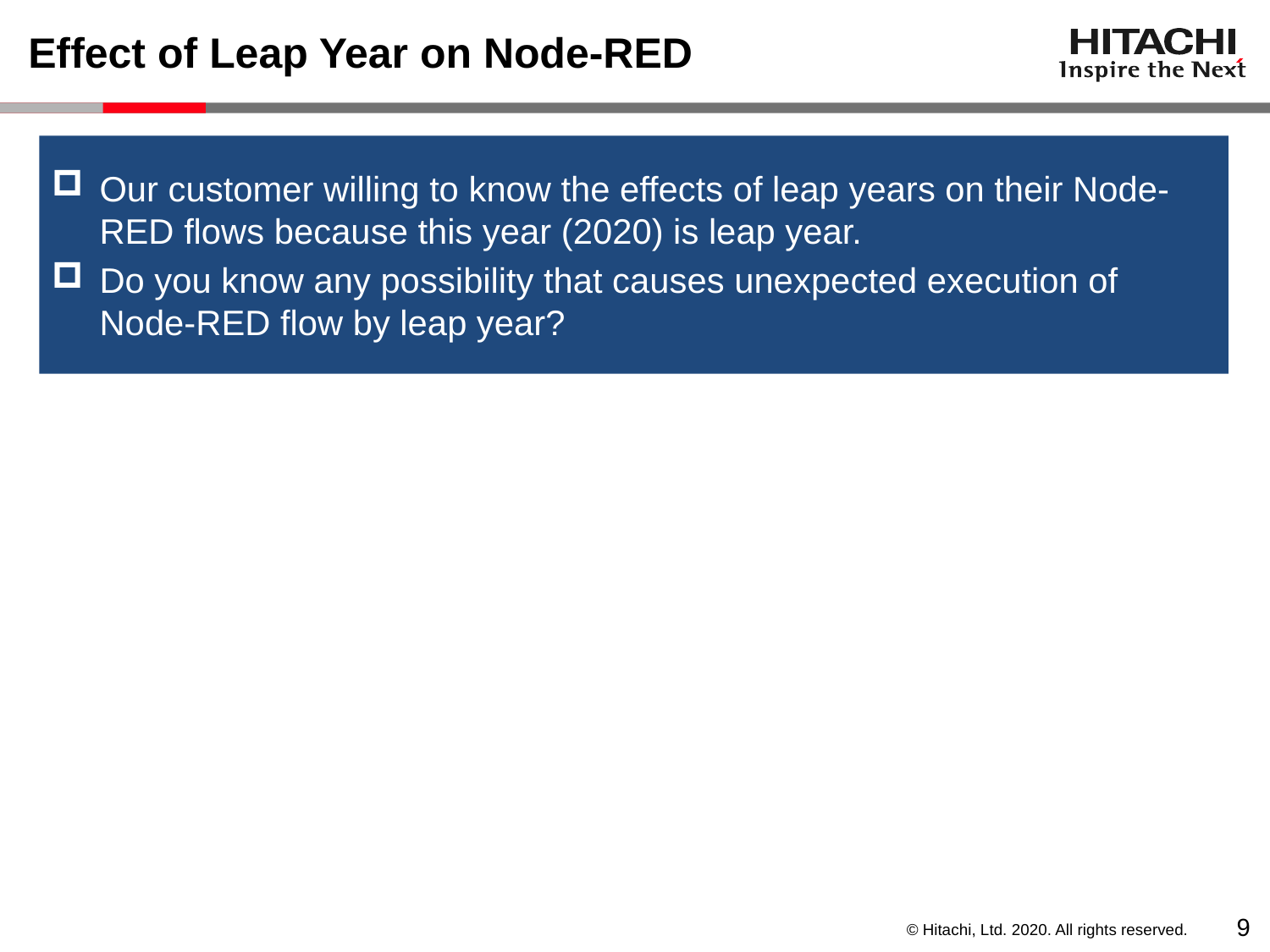

# Effect of Leap Year on Node-RED
Our customer willing to know the effects of leap years on their Node-RED flows because this year (2020) is leap year.
Do you know any possibility that causes unexpected execution of Node-RED flow by leap year?
9